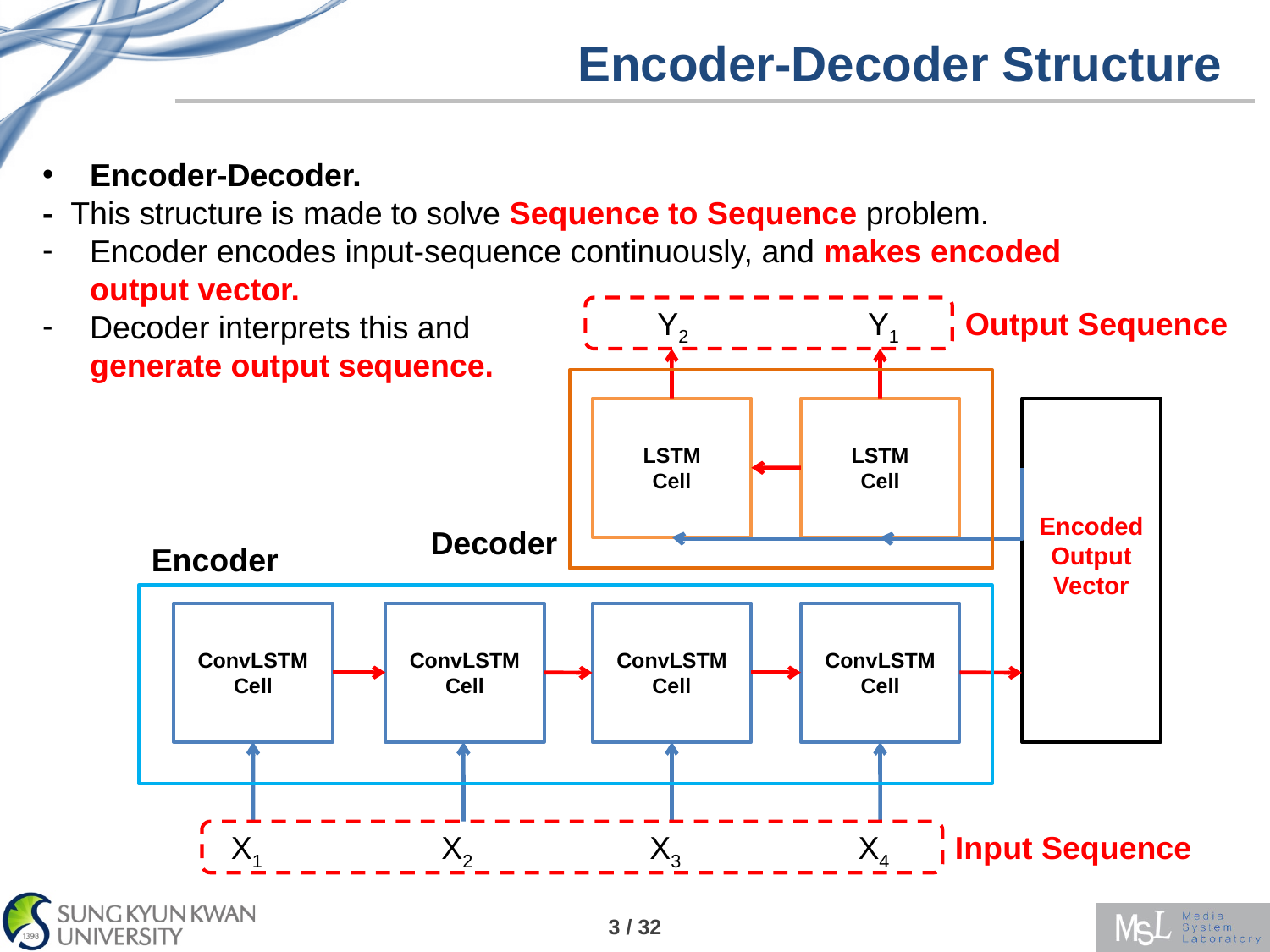

Encoder-Decoder Structure
Encoder-Decoder.
-  This structure is made to solve Sequence to Sequence problem.
Encoder encodes input-sequence continuously, and makes encoded output vector.
Decoder interprets this and
	generate output sequence.

Y2
Y1
Output Sequence

LSTM
Cell
Encoded
Output
Vector

LSTM
Cell
Decoder
Encoder

ConvLSTM
Cell
ConvLSTM
Cell
ConvLSTM
Cell
ConvLSTM
Cell
X4

X2
X3
X1
Input Sequence
3 / 32